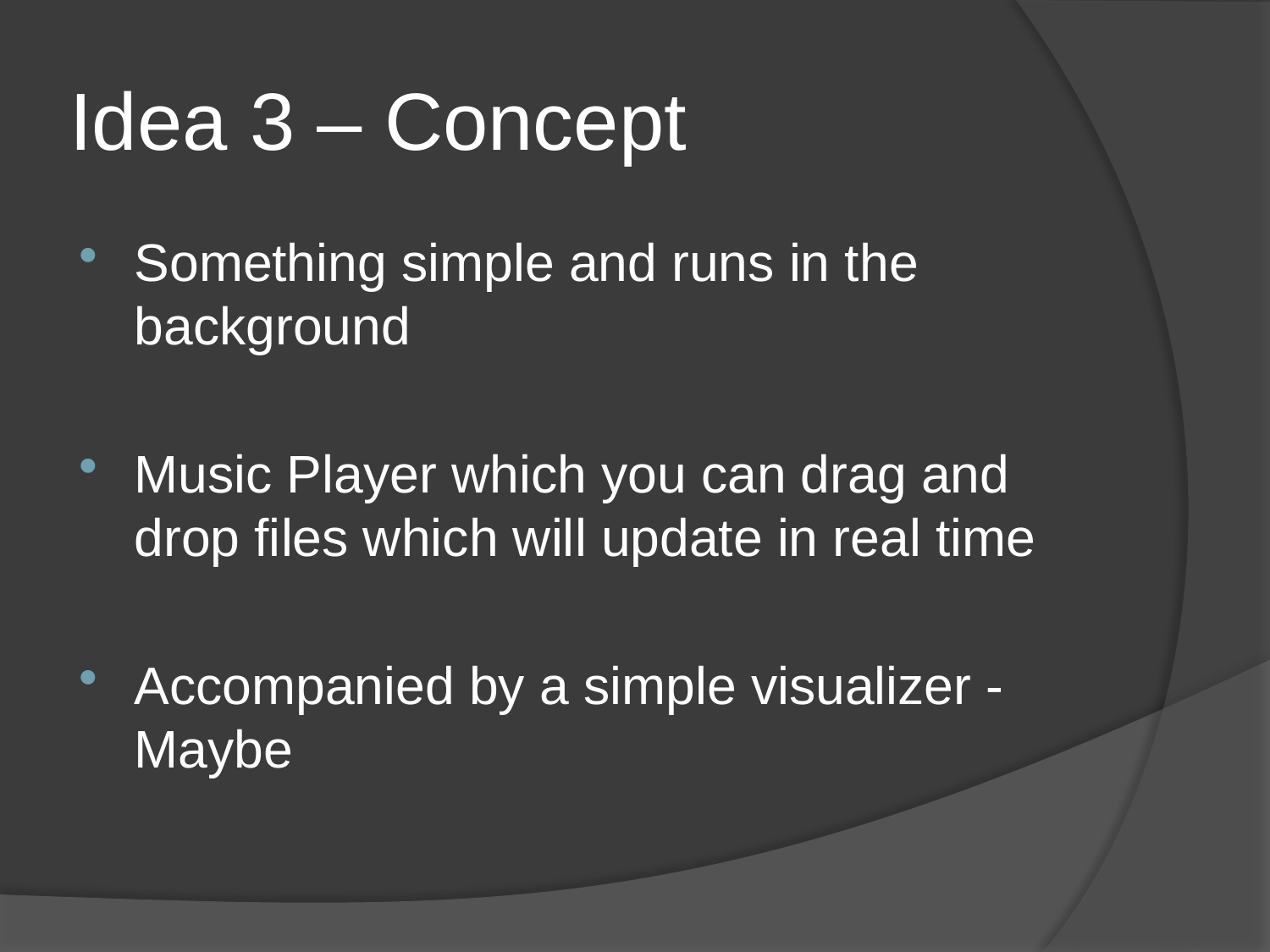

# Idea 3 – Concept
Something simple and runs in the background

Music Player which you can drag and drop files which will update in real time

Accompanied by a simple visualizer - Maybe